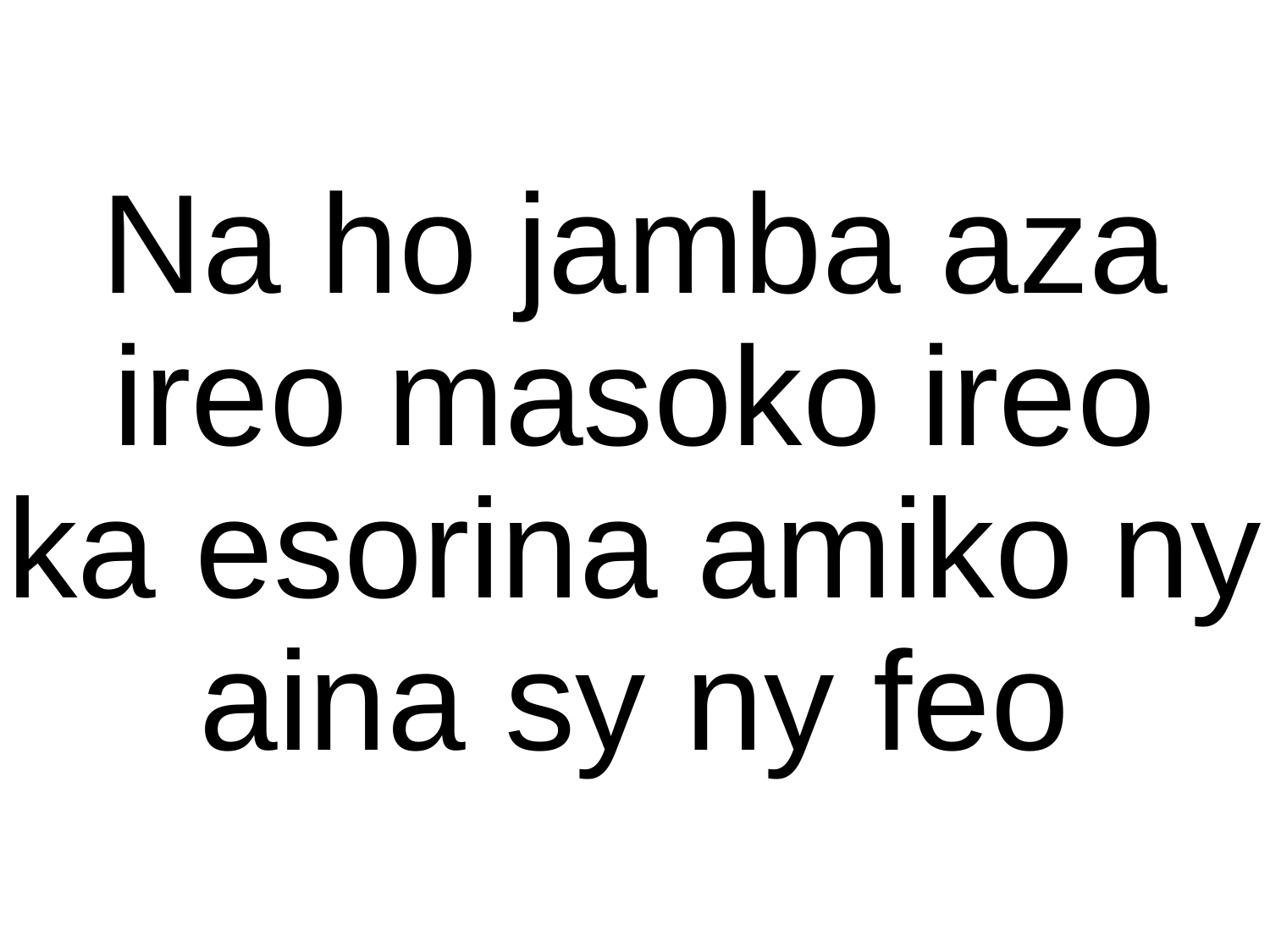

Na ho jamba aza ireo masoko ireo
ka esorina amiko ny aina sy ny feo